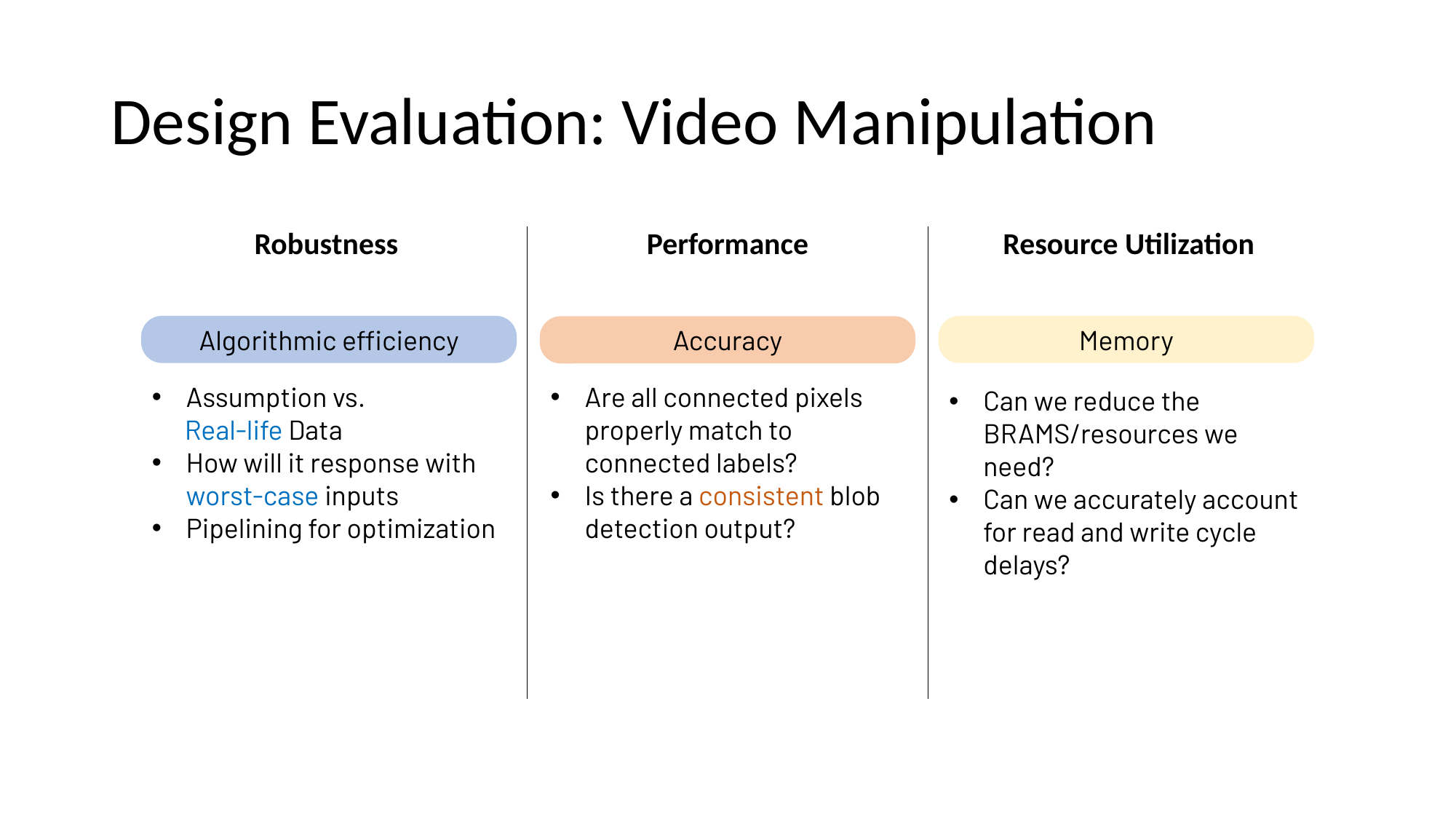

# Design Evaluation: Video Manipulation
| Robustness | Performance | Resource Utilization |
| --- | --- | --- |
|  |  |  |
Memory
Algorithmic efficiency
Accuracy
Assumption vs.
      Real-life Data
How will it response with worst-case inputs
Pipelining for optimization

Are all connected pixels properly match to connected labels?
Is there a consistent blob detection output?
Can we reduce the BRAMS/resources we need?
Can we accurately account for read and write cycle delays?